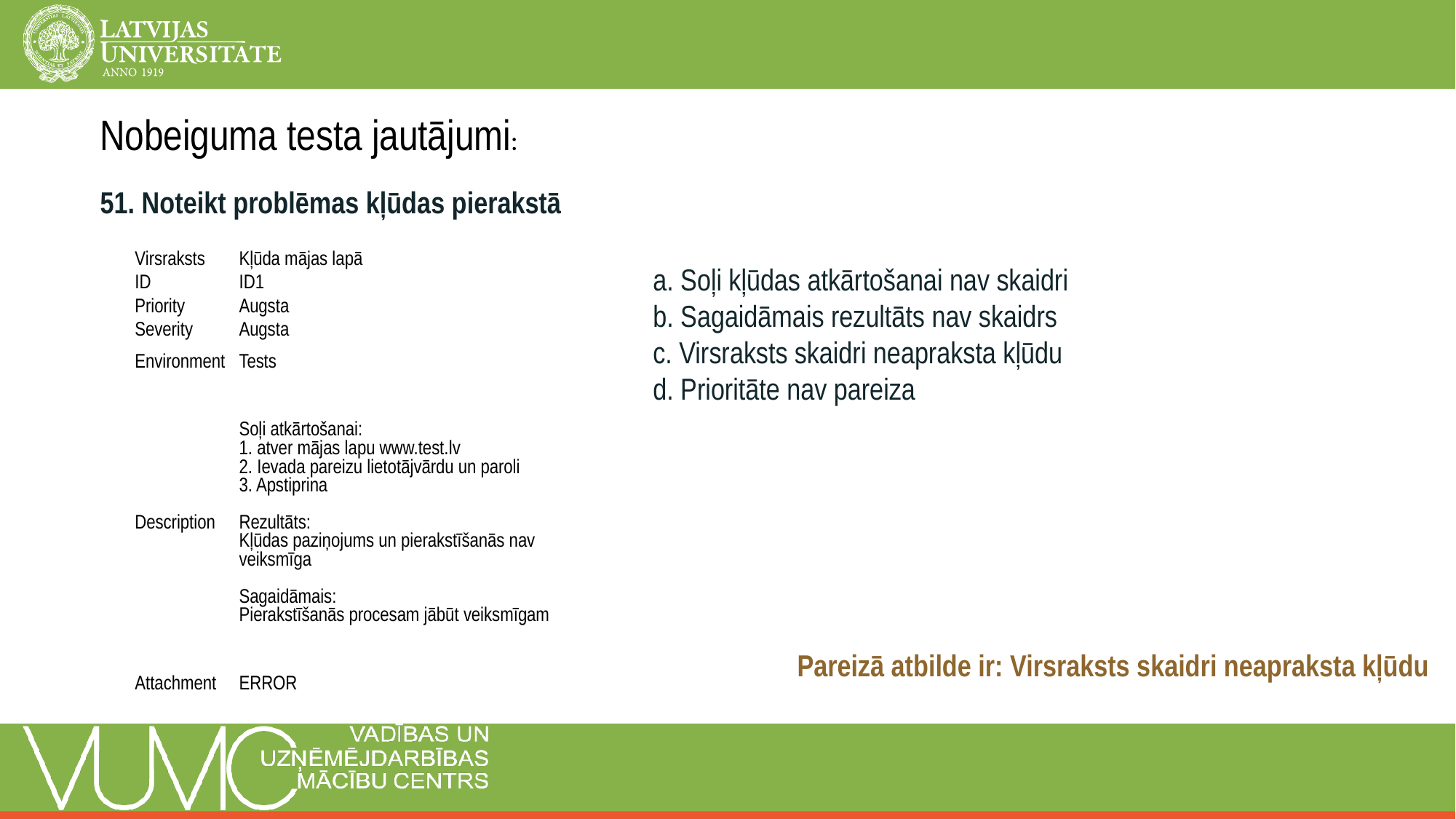

Nobeiguma testa jautājumi:
51. Noteikt problēmas kļūdas pierakstā

a. Soļi kļūdas atkārtošanai nav skaidri
b. Sagaidāmais rezultāts nav skaidrs
c. Virsraksts skaidri neapraksta kļūdu
d. Prioritāte nav pareiza
| Virsraksts | Kļūda mājas lapā |
| --- | --- |
| ID | ID1 |
| Priority | Augsta |
| Severity | Augsta |
| Environment | Tests |
| Description | Soļi atkārtošanai: 1. atver mājas lapu www.test.lv 2. Ievada pareizu lietotājvārdu un paroli 3. Apstiprina Rezultāts: Kļūdas paziņojums un pierakstīšanās nav veiksmīga Sagaidāmais: Pierakstīšanās procesam jābūt veiksmīgam |
| Attachment | ERROR |
Pareizā atbilde ir: Virsraksts skaidri neapraksta kļūdu